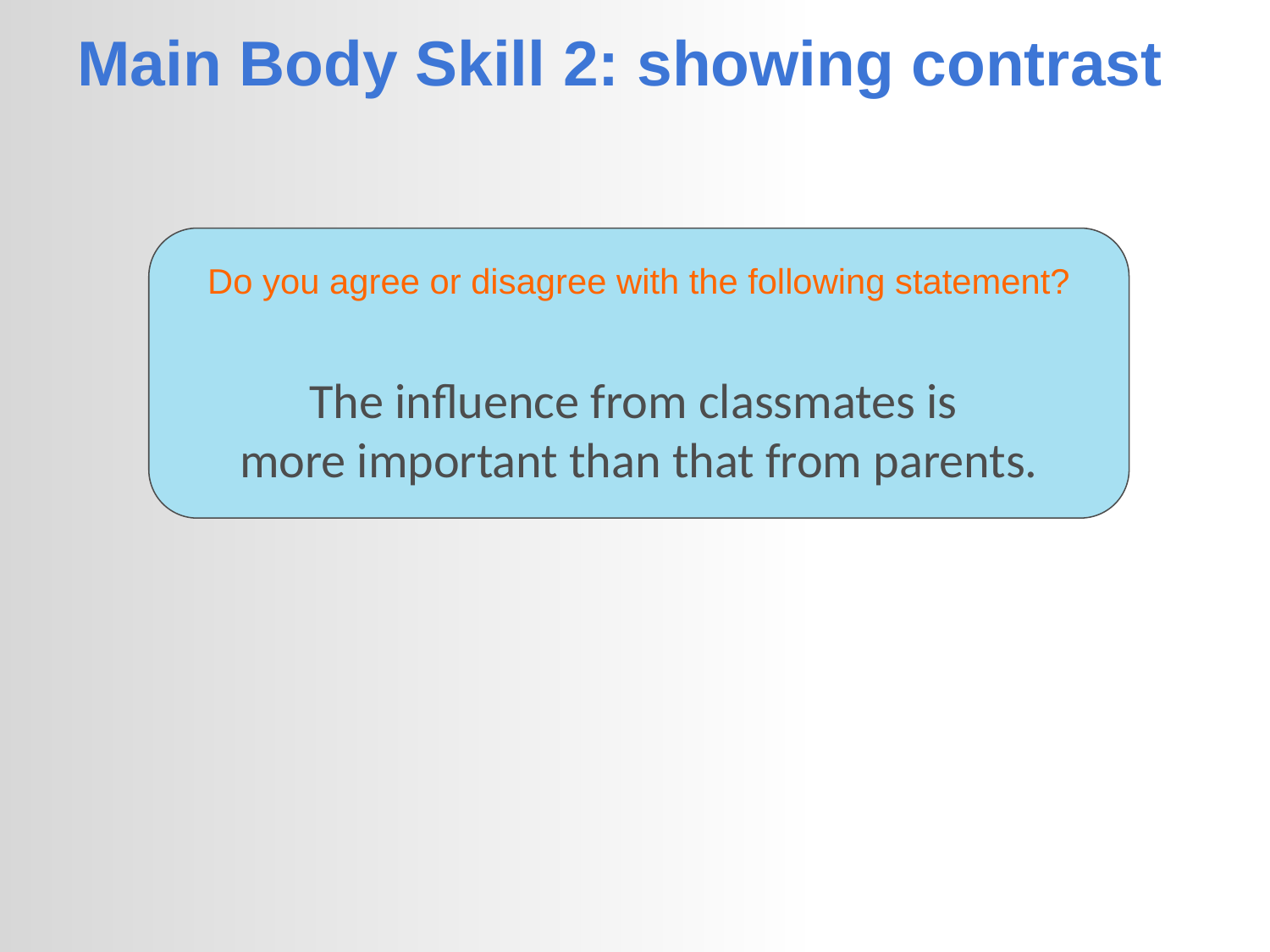

Main Body Skill 2: showing contrast
Do you agree or disagree with the following statement?

The influence from classmates is
more important than that from parents.